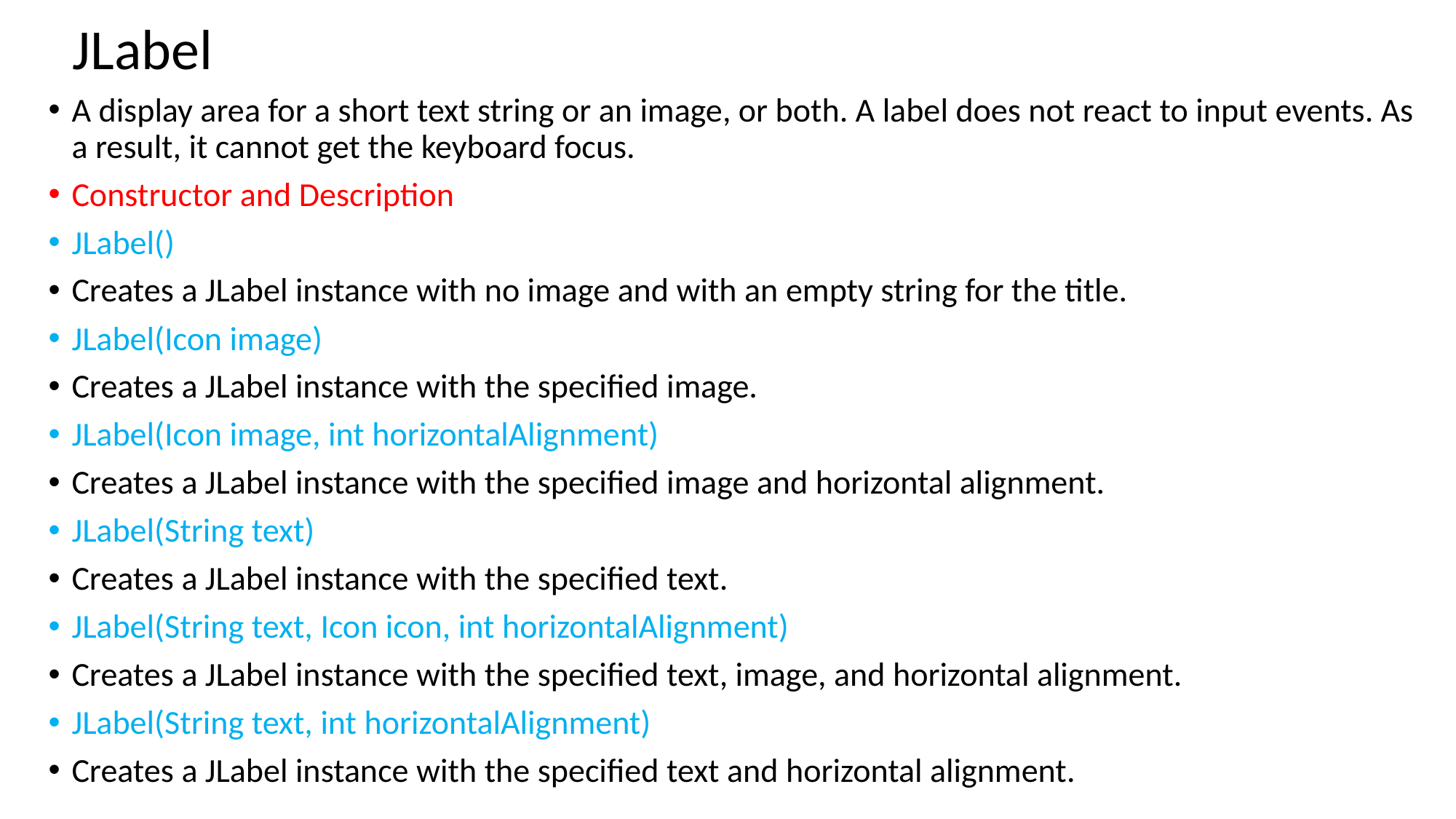

# JLabel
A display area for a short text string or an image, or both. A label does not react to input events. As a result, it cannot get the keyboard focus.
Constructor and Description
JLabel()
Creates a JLabel instance with no image and with an empty string for the title.
JLabel(Icon image)
Creates a JLabel instance with the specified image.
JLabel(Icon image, int horizontalAlignment)
Creates a JLabel instance with the specified image and horizontal alignment.
JLabel(String text)
Creates a JLabel instance with the specified text.
JLabel(String text, Icon icon, int horizontalAlignment)
Creates a JLabel instance with the specified text, image, and horizontal alignment.
JLabel(String text, int horizontalAlignment)
Creates a JLabel instance with the specified text and horizontal alignment.